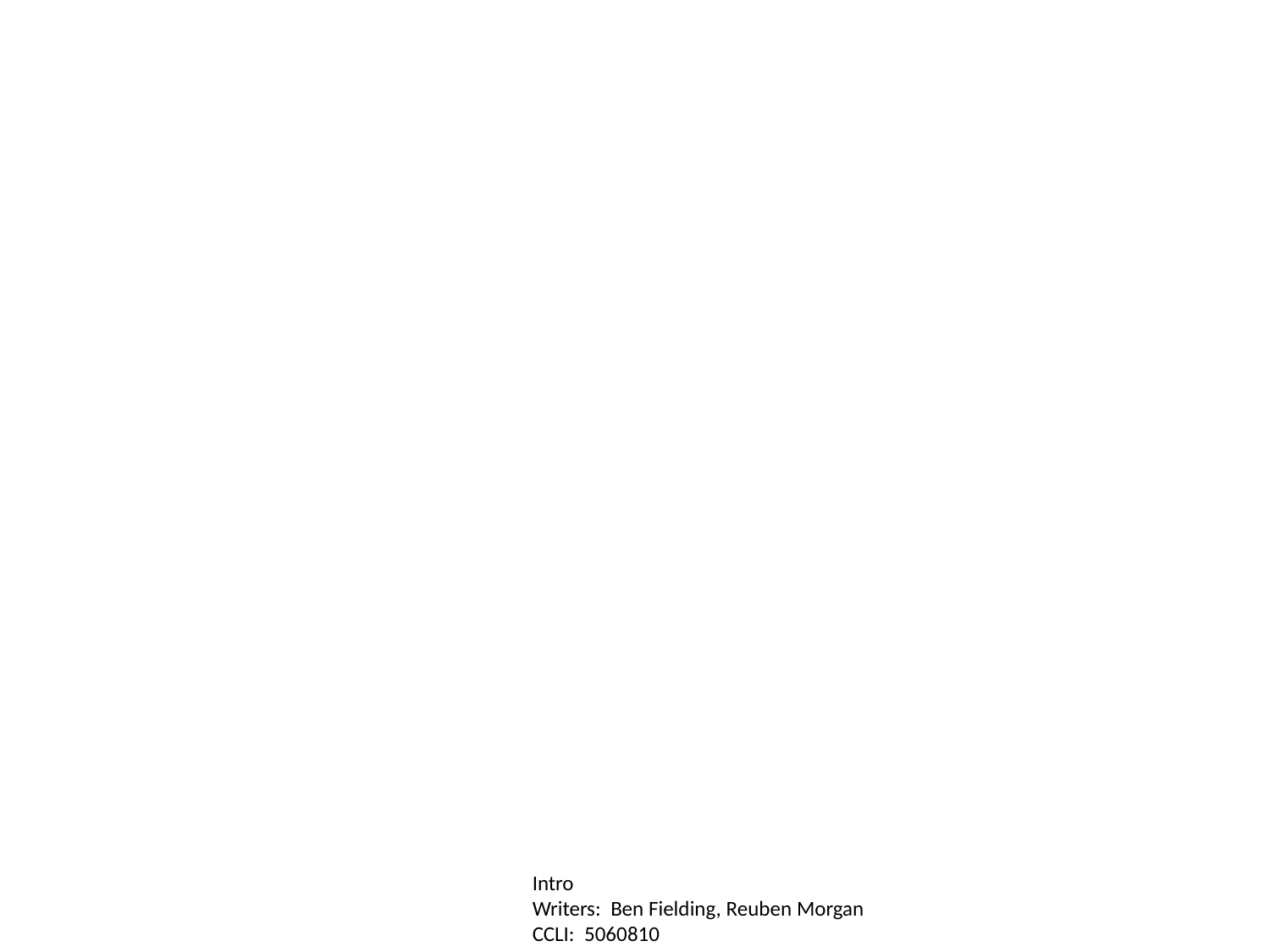

Intro
Writers:  Ben Fielding, Reuben Morgan
CCLI:  5060810